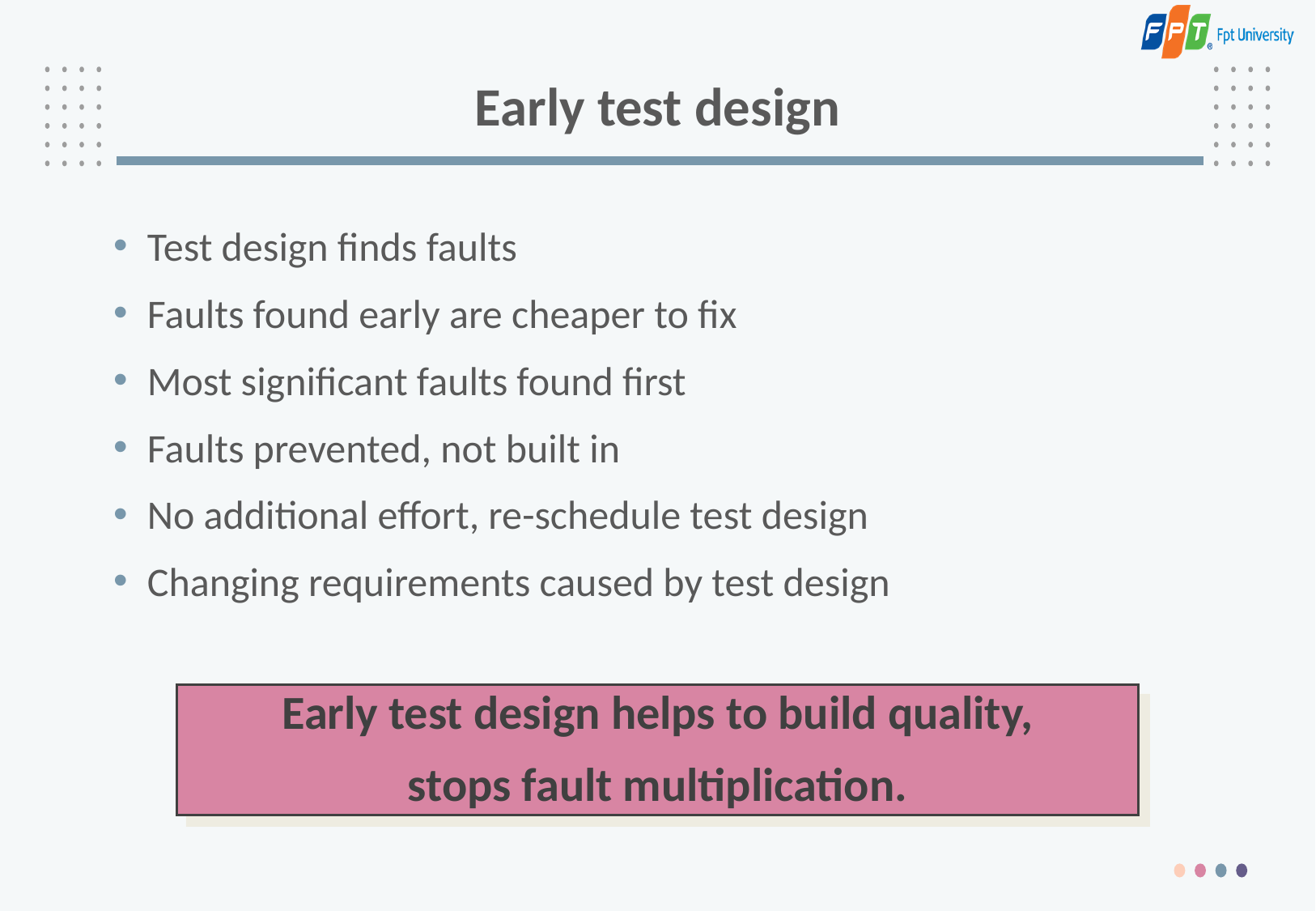

# Early test design
 Test design finds faults
 Faults found early are cheaper to fix
 Most significant faults found first
 Faults prevented, not built in
 No additional effort, re-schedule test design
 Changing requirements caused by test design
Early test design helps to build quality,
stops fault multiplication.